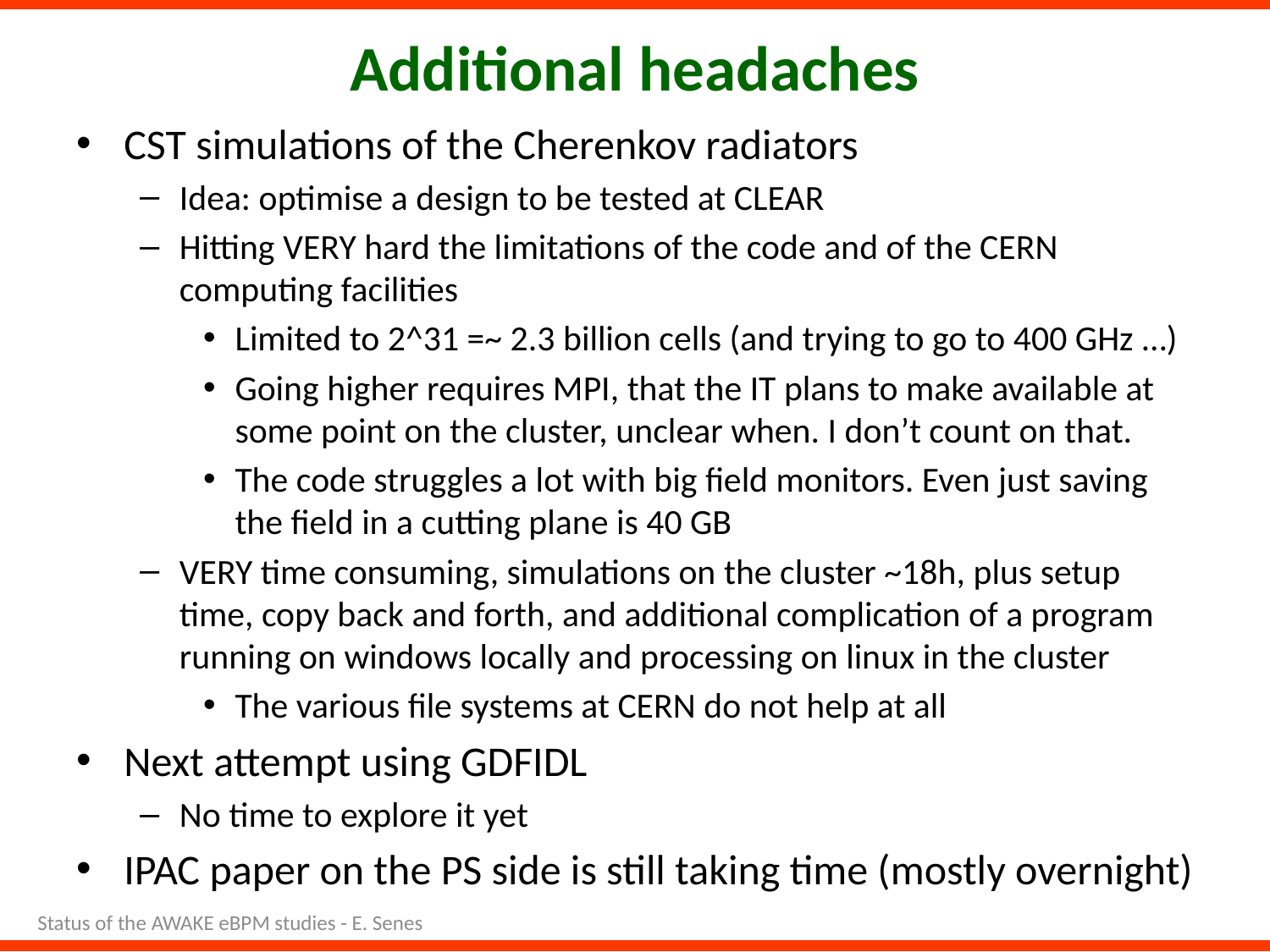

# Additional headaches
CST simulations of the Cherenkov radiators
Idea: optimise a design to be tested at CLEAR
Hitting VERY hard the limitations of the code and of the CERN computing facilities
Limited to 2^31 =~ 2.3 billion cells (and trying to go to 400 GHz …)
Going higher requires MPI, that the IT plans to make available at some point on the cluster, unclear when. I don’t count on that.
The code struggles a lot with big field monitors. Even just saving the field in a cutting plane is 40 GB
VERY time consuming, simulations on the cluster ~18h, plus setup time, copy back and forth, and additional complication of a program running on windows locally and processing on linux in the cluster
The various file systems at CERN do not help at all
Next attempt using GDFIDL
No time to explore it yet
IPAC paper on the PS side is still taking time (mostly overnight)
Status of the AWAKE eBPM studies - E. Senes